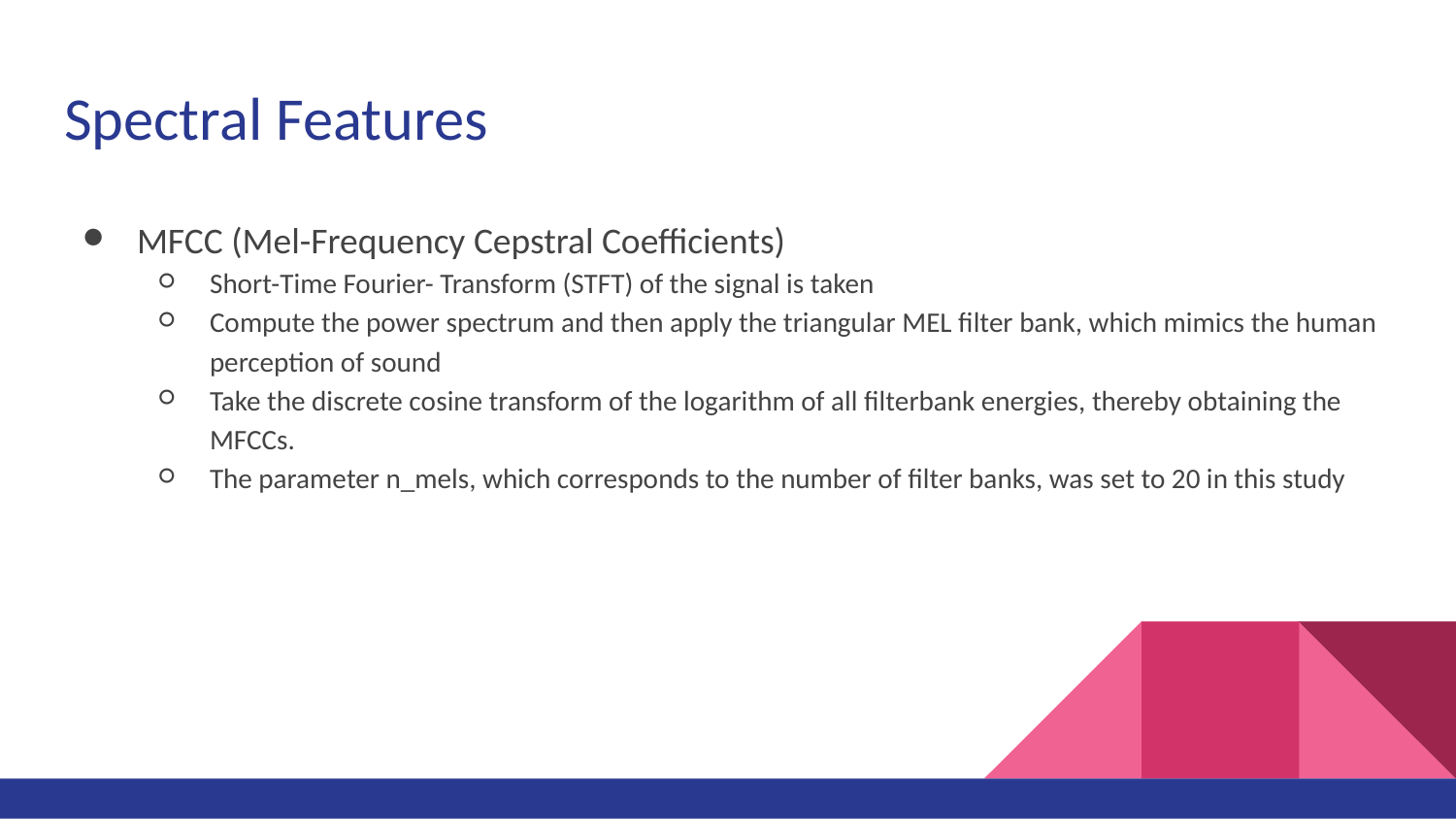

# Spectral Features
MFCC (Mel-Frequency Cepstral Coefficients)
Short-Time Fourier- Transform (STFT) of the signal is taken
Compute the power spectrum and then apply the triangular MEL filter bank, which mimics the human perception of sound
Take the discrete cosine transform of the logarithm of all filterbank energies, thereby obtaining the MFCCs.
The parameter n_mels, which corresponds to the number of filter banks, was set to 20 in this study